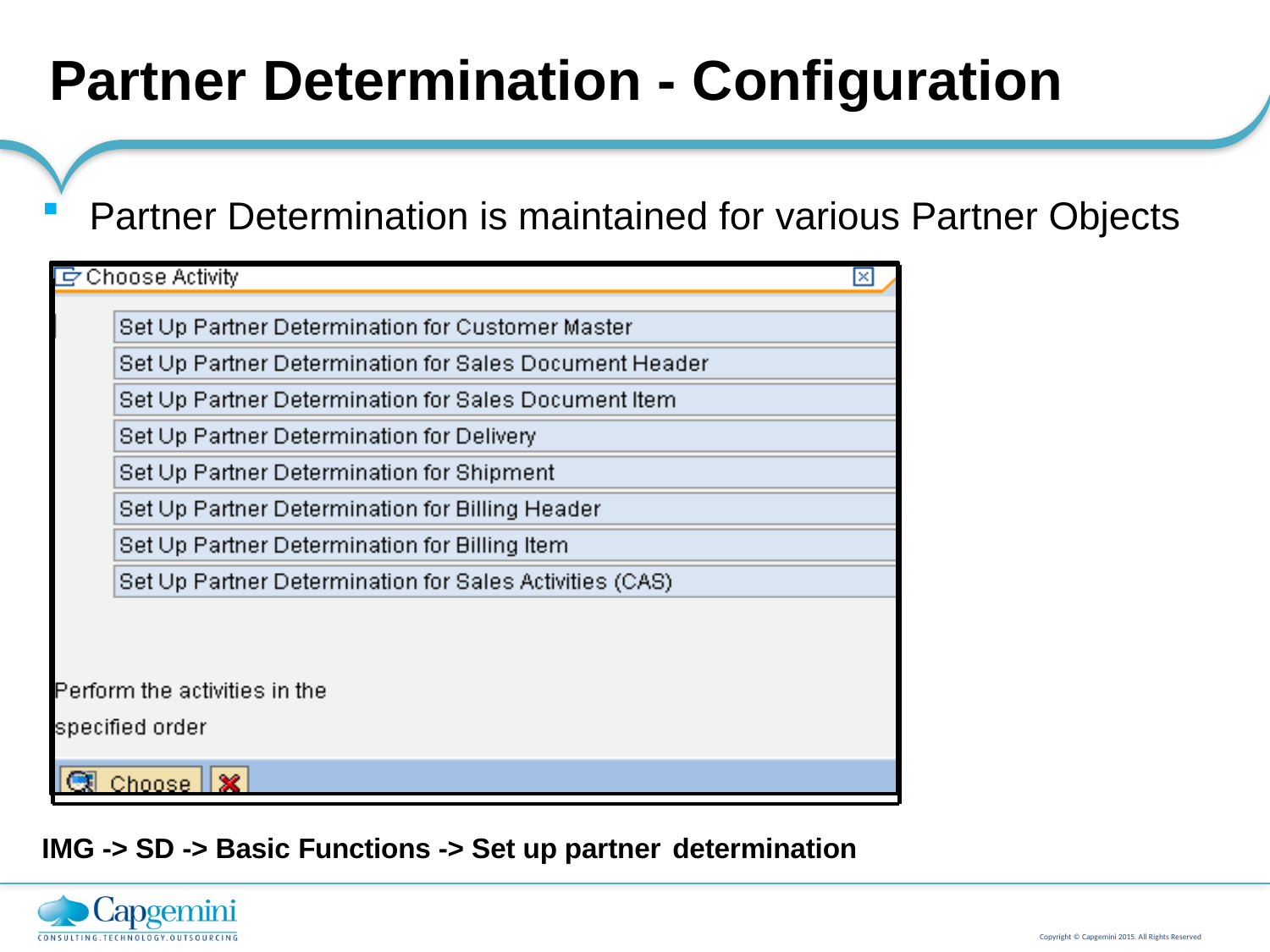

# Partner Determination - Configuration
Partner Determination is maintained for various Partner Objects

IMG -> SD -> Basic Functions -> Set up partner determination